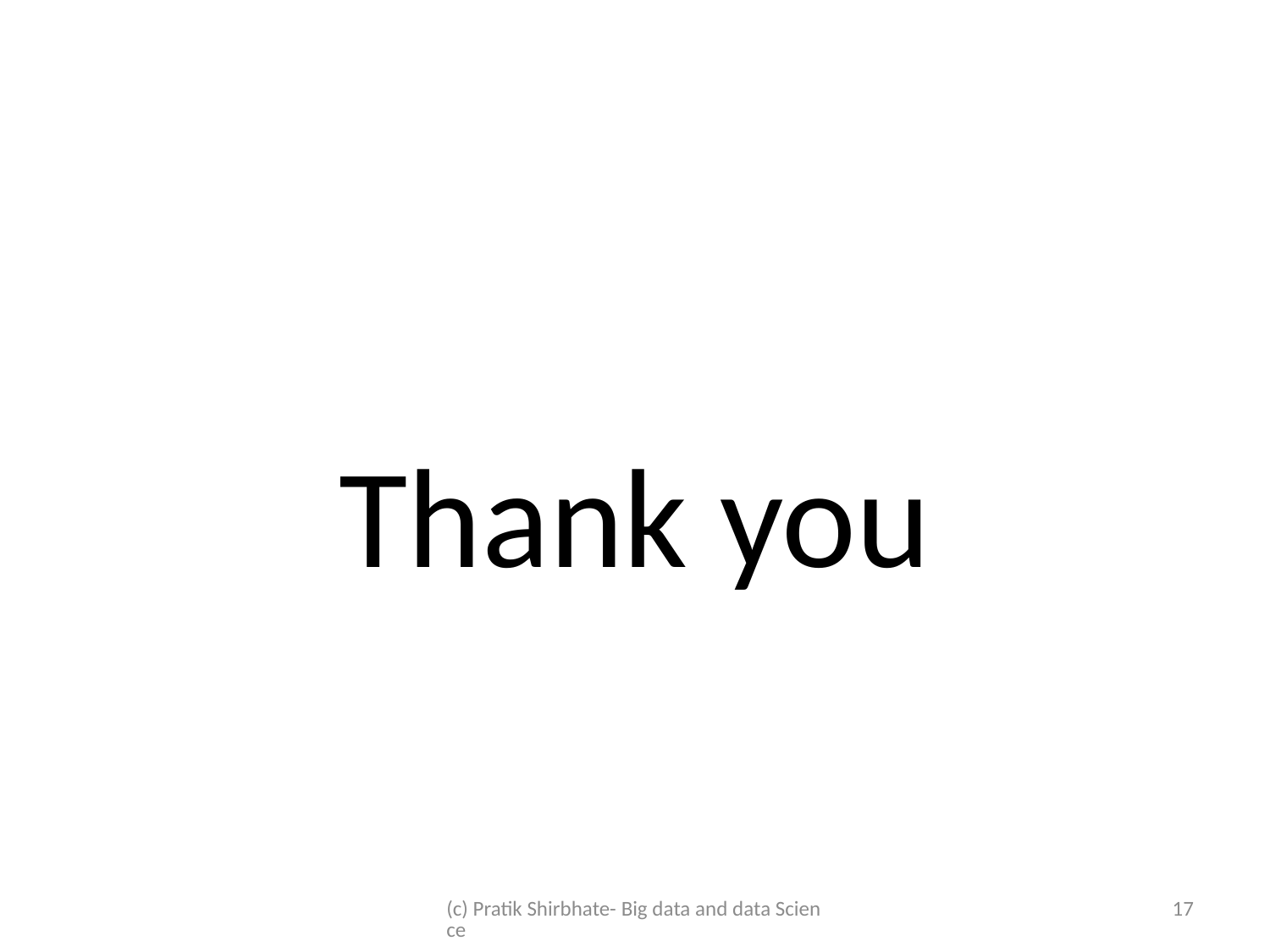

Thank you
(c) Pratik Shirbhate- Big data and data Science
17